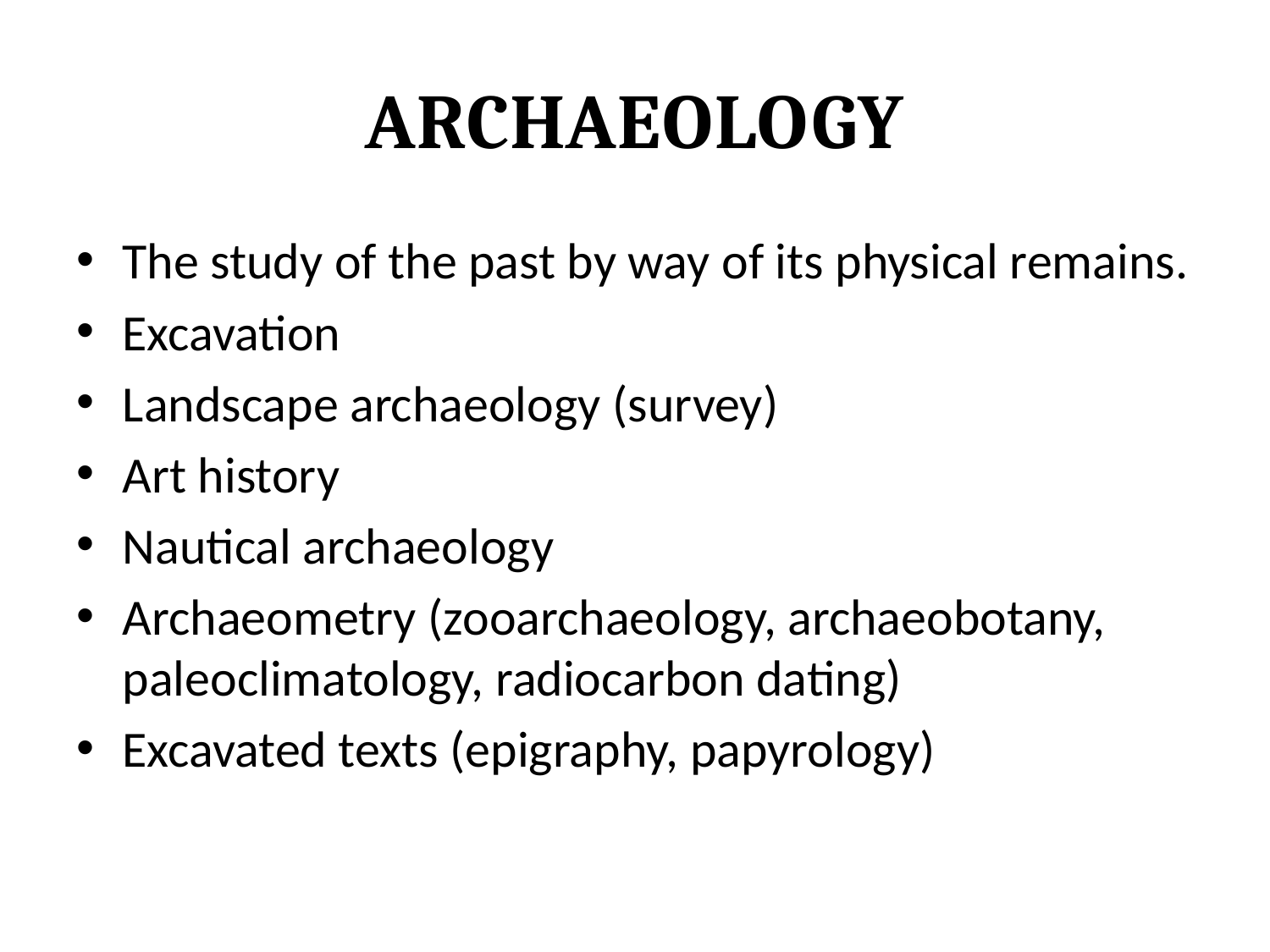

# Archaeology
The study of the past by way of its physical remains.
Excavation
Landscape archaeology (survey)
Art history
Nautical archaeology
Archaeometry (zooarchaeology, archaeobotany, paleoclimatology, radiocarbon dating)
Excavated texts (epigraphy, papyrology)